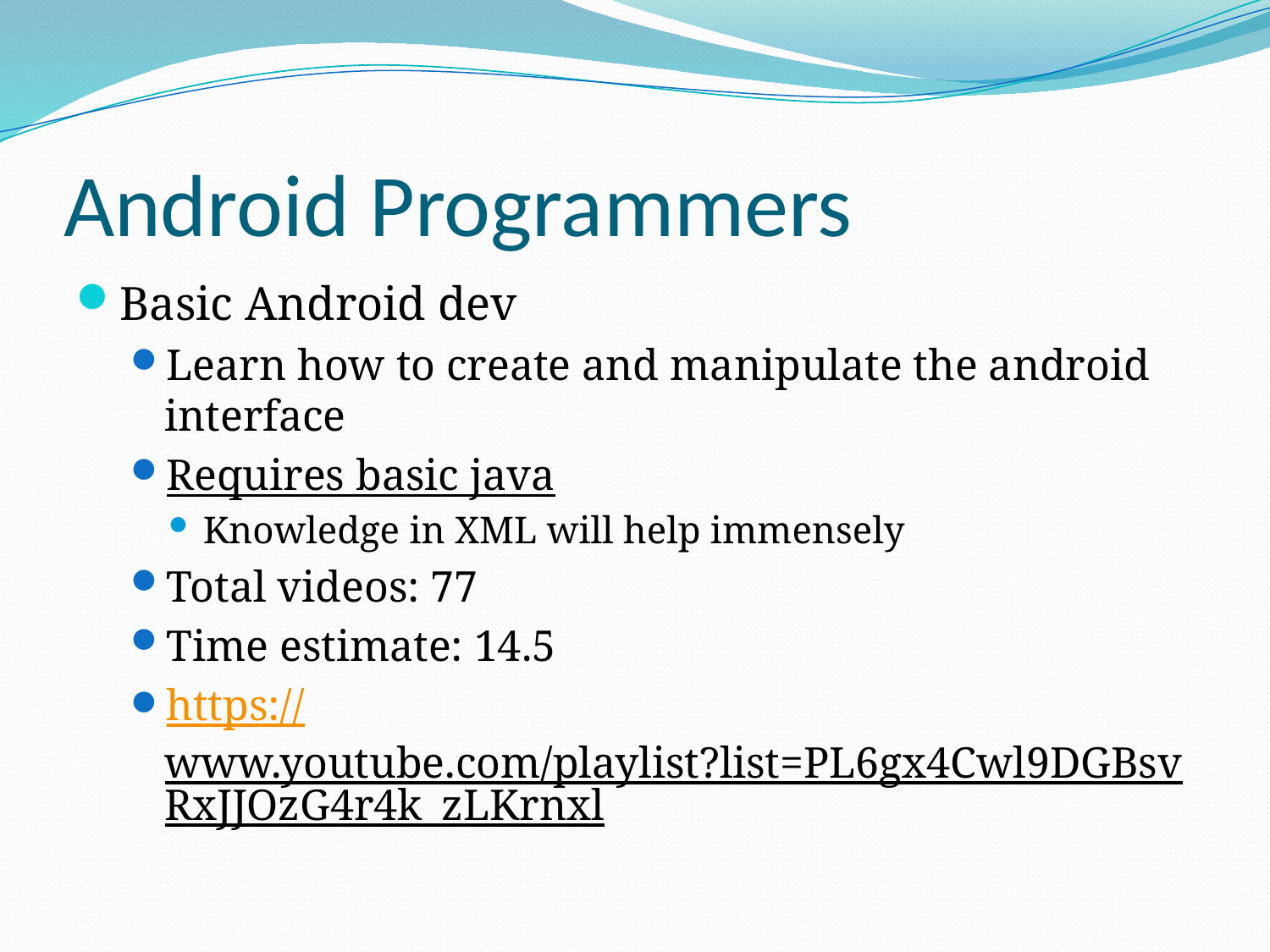

# Android Programmers
Basic Android dev
Learn how to create and manipulate the android interface
Requires basic java
Knowledge in XML will help immensely
Total videos: 77
Time estimate: 14.5
https://www.youtube.com/playlist?list=PL6gx4Cwl9DGBsvRxJJOzG4r4k_zLKrnxl